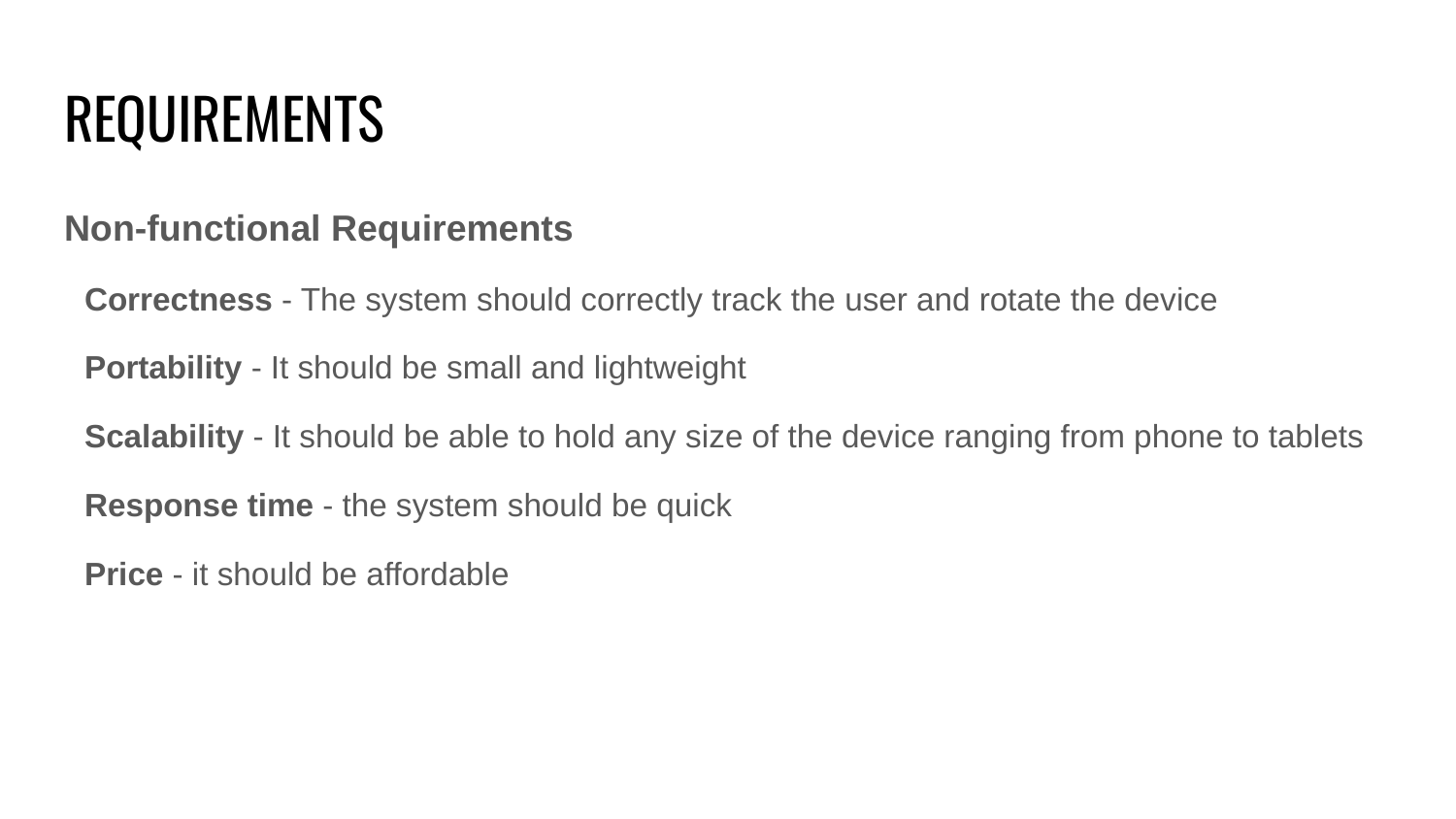

# REQUIREMENTS
Non-functional Requirements
Correctness - The system should correctly track the user and rotate the device
Portability - It should be small and lightweight
Scalability - It should be able to hold any size of the device ranging from phone to tablets
Response time - the system should be quick
Price - it should be affordable